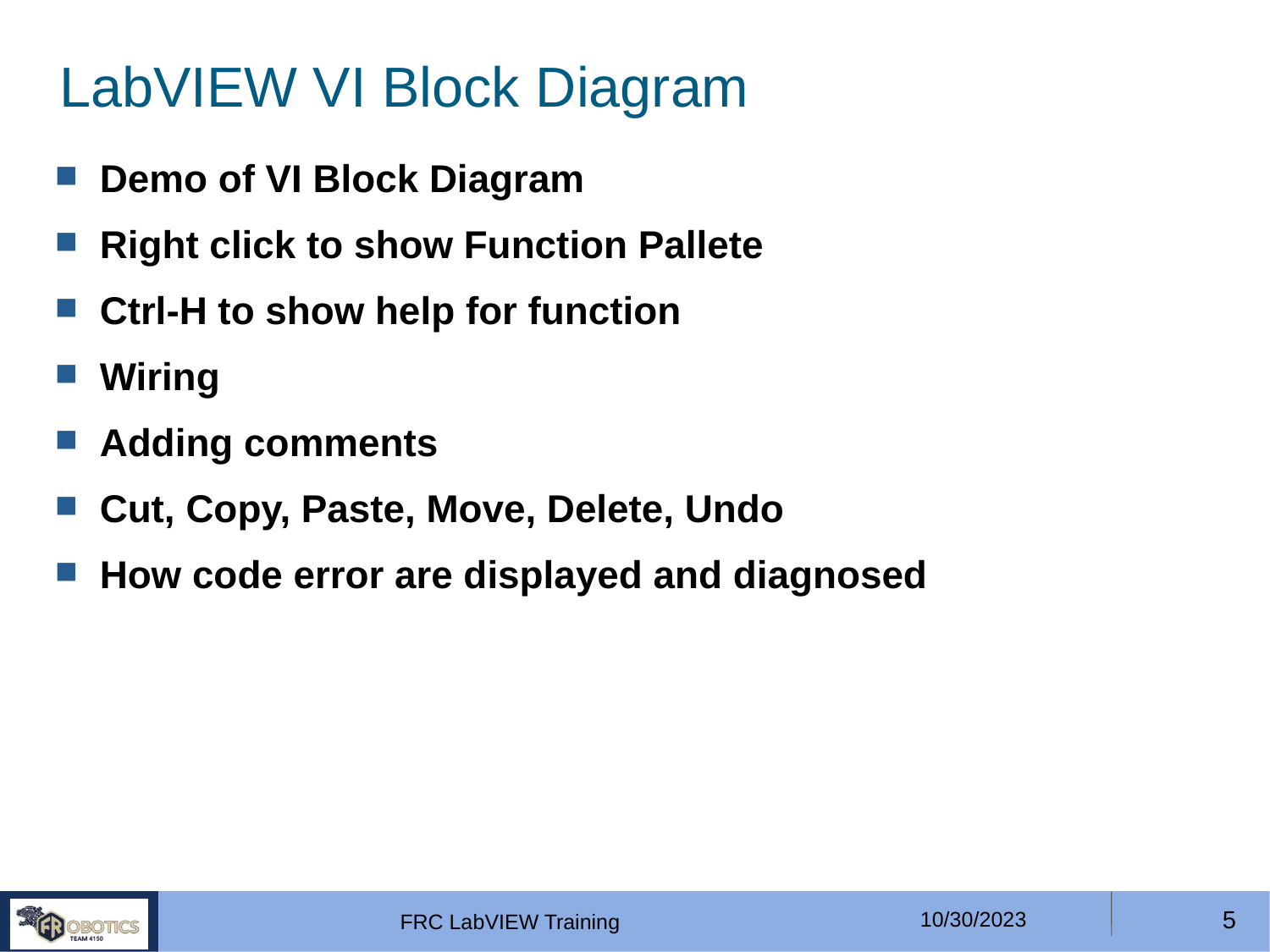

# LabVIEW VI Block Diagram
Demo of VI Block Diagram
Right click to show Function Pallete
Ctrl-H to show help for function
Wiring
Adding comments
Cut, Copy, Paste, Move, Delete, Undo
How code error are displayed and diagnosed
10/30/2023
5
FRC LabVIEW Training